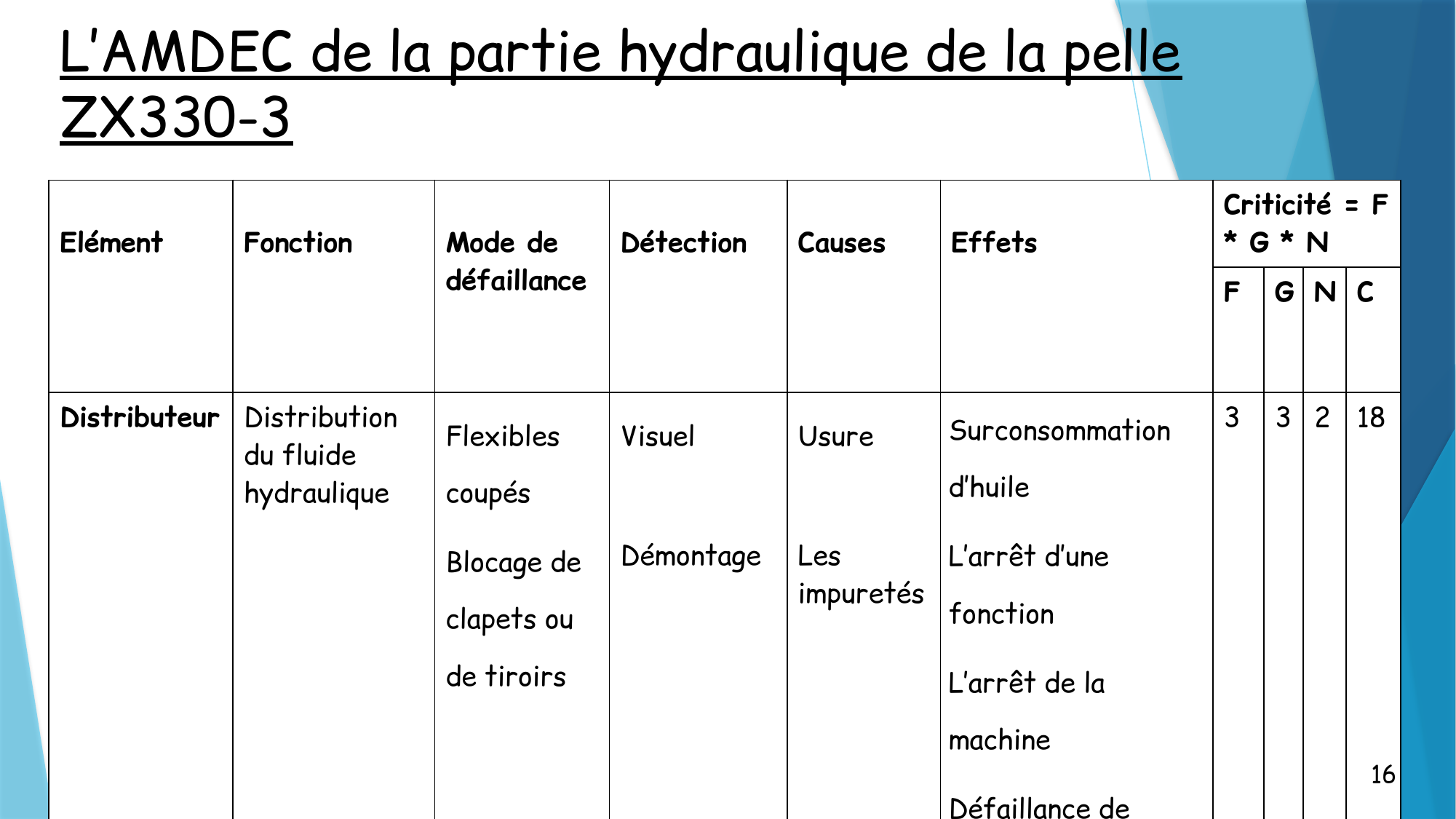

# L’AMDEC de la partie hydraulique de la pelle ZX330-3
| Elément | Fonction | Mode de défaillance | Détection | Causes | Effets | Criticité = F \* G \* N |  |  |  |
| --- | --- | --- | --- | --- | --- | --- | --- | --- | --- |
|  |  |  |  |  |  | F | G | N | C |
| Distributeur | Distribution du fluide hydraulique | Flexibles coupés Blocage de clapets ou de tiroirs | Visuel Démontage | Usure Les impuretés | Surconsommation d’huile L’arrêt d’une fonction L’arrêt de la machine Défaillance de pompe ou d’autres composants | 3 | 3 | 2 | 18 |
16